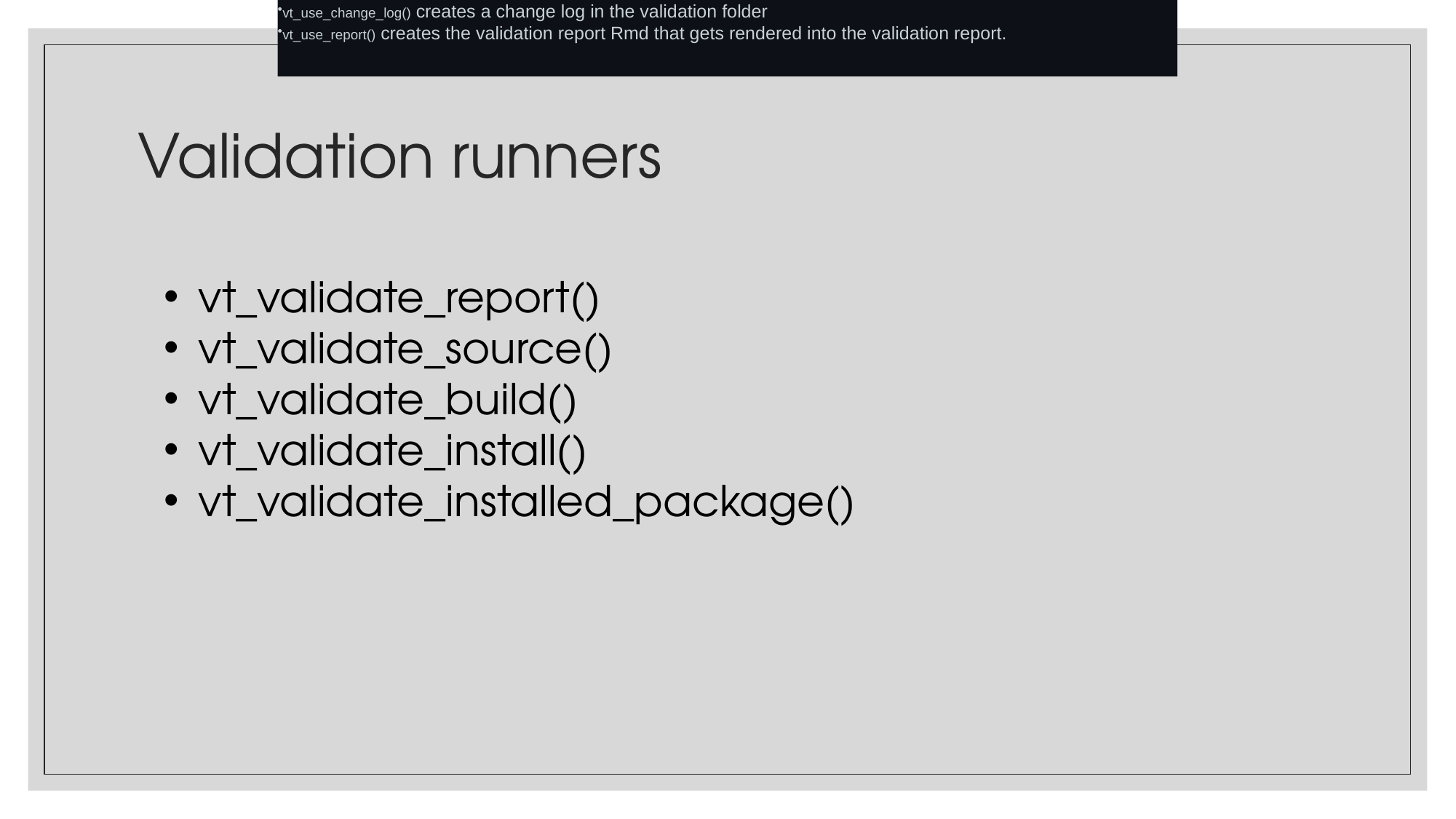

vt_use_validation() adds the validation infrastructure to an existing R package.
vt_use_req(), vt_use_test_case(), vt_use_test_code add the requirements, test cases and test code to the validation folder.
vt_use_change_log() creates a change log in the validation folder
vt_use_report() creates the validation report Rmd that gets rendered into the validation report.

# Validation runners
vt_validate_report()
vt_validate_source()
vt_validate_build()
vt_validate_install()
vt_validate_installed_package()